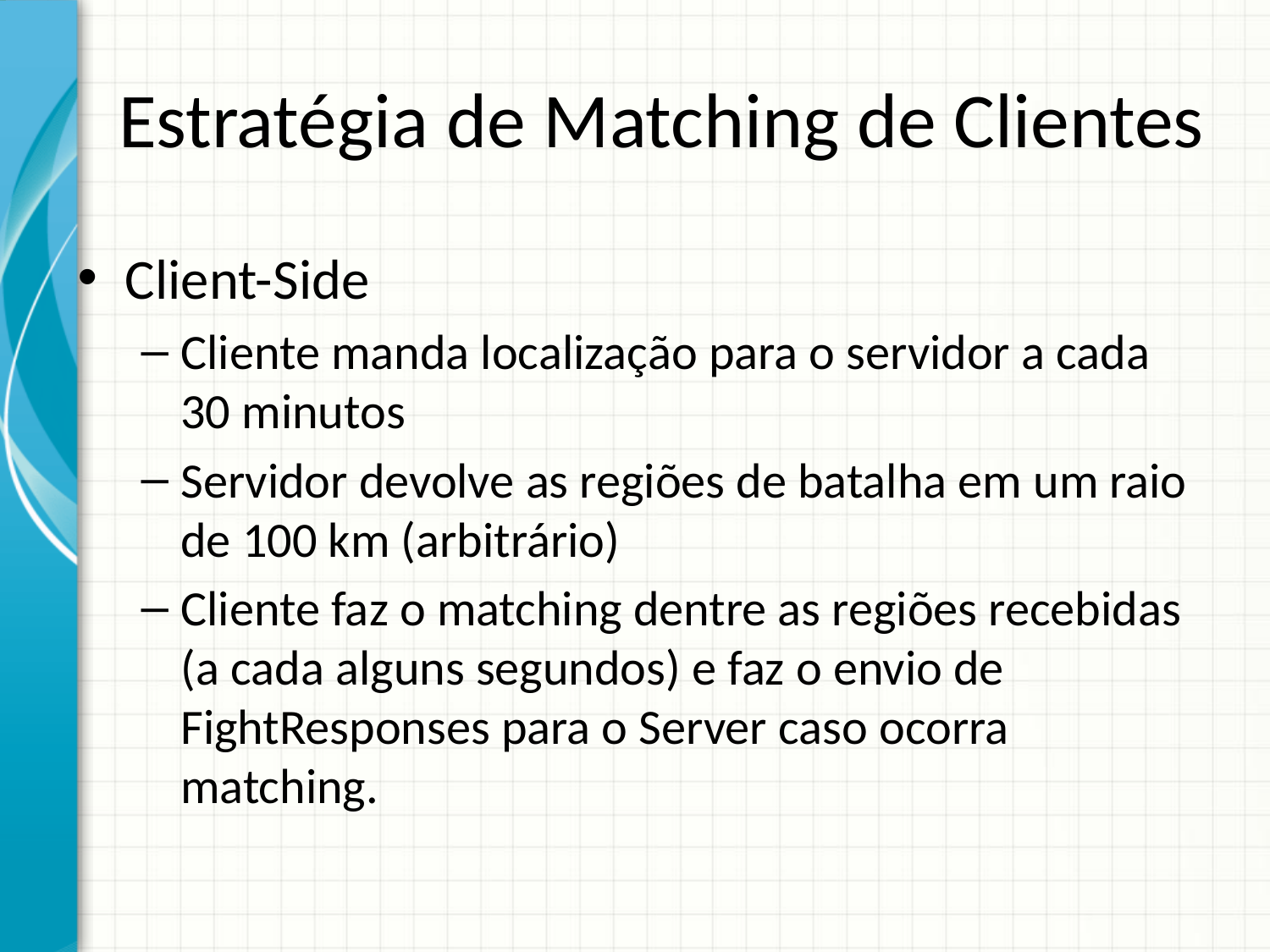

# Estratégia de Matching de Clientes
Client-Side
Cliente manda localização para o servidor a cada 30 minutos
Servidor devolve as regiões de batalha em um raio de 100 km (arbitrário)
Cliente faz o matching dentre as regiões recebidas (a cada alguns segundos) e faz o envio de FightResponses para o Server caso ocorra matching.